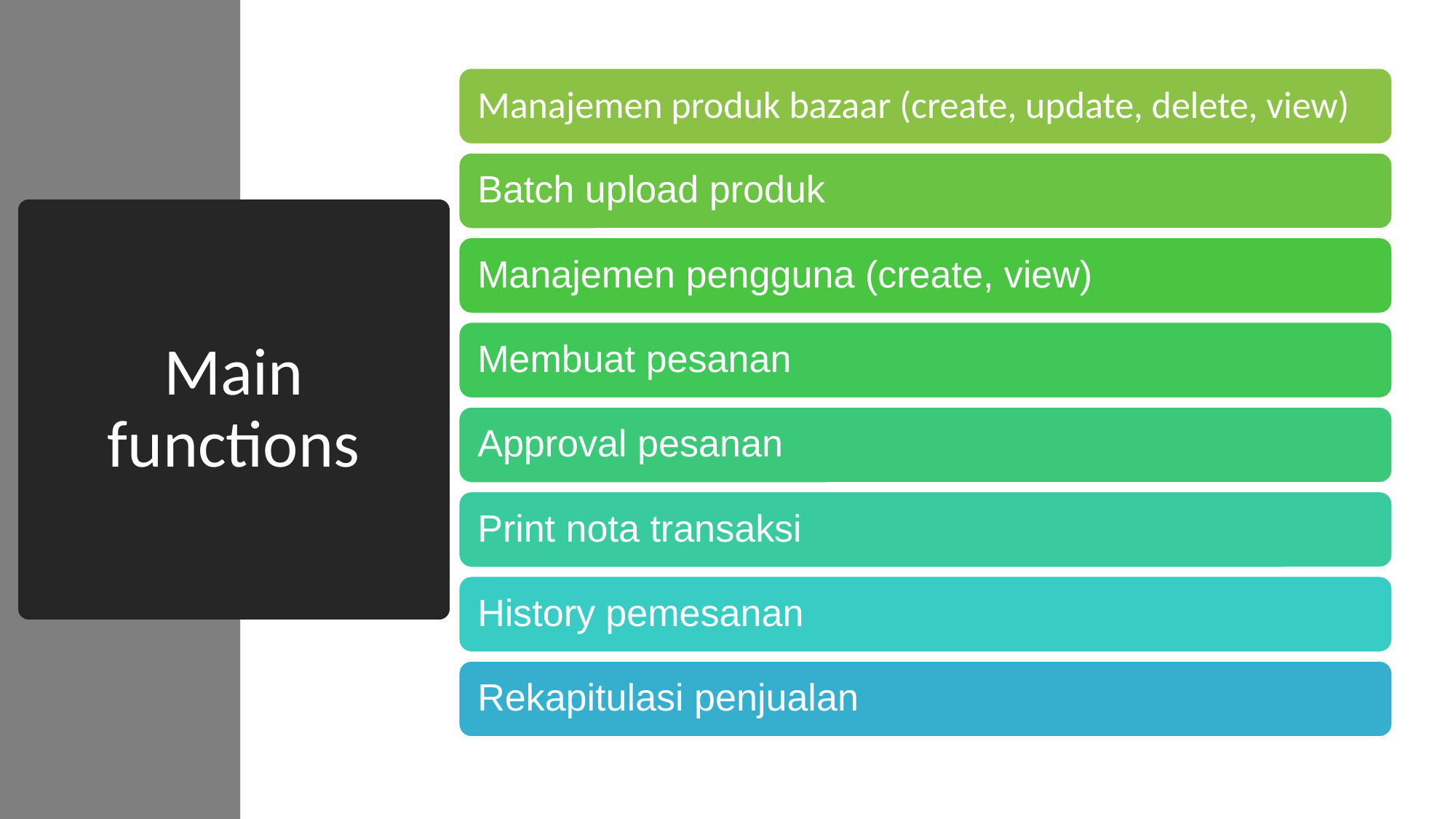

Manajemen produk bazaar (create, update, delete, view)
Batch upload produk
Manajemen pengguna (create, view)
Membuat pesanan
Approval pesanan
Print nota transaksi
History pemesanan
Rekapitulasi penjualan
# Main functions